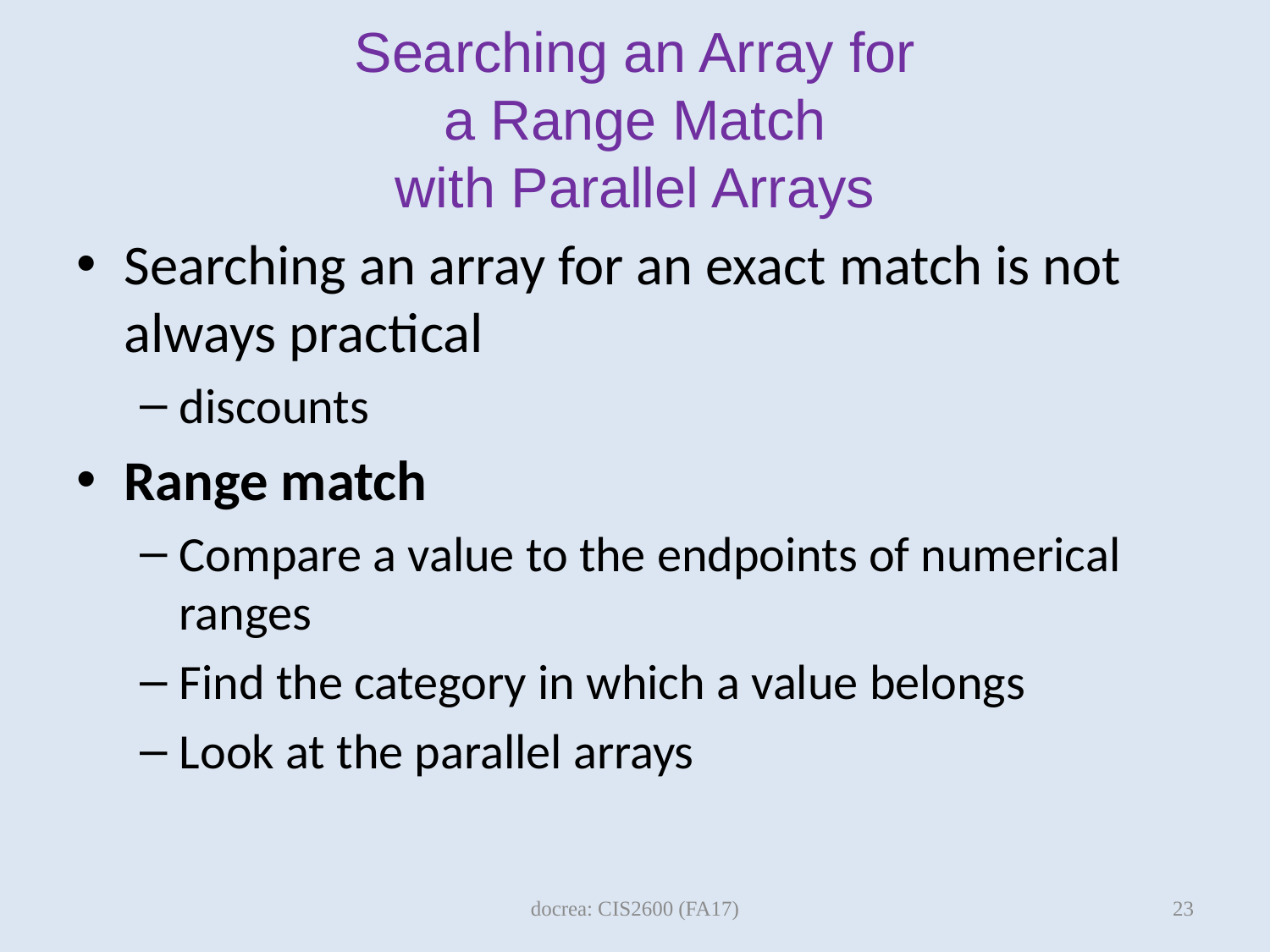

# Searching an Array for a Range Match with Parallel Arrays
Searching an array for an exact match is not always practical
discounts
Range match
Compare a value to the endpoints of numerical ranges
Find the category in which a value belongs
Look at the parallel arrays

23
docrea: CIS2600 (FA17)